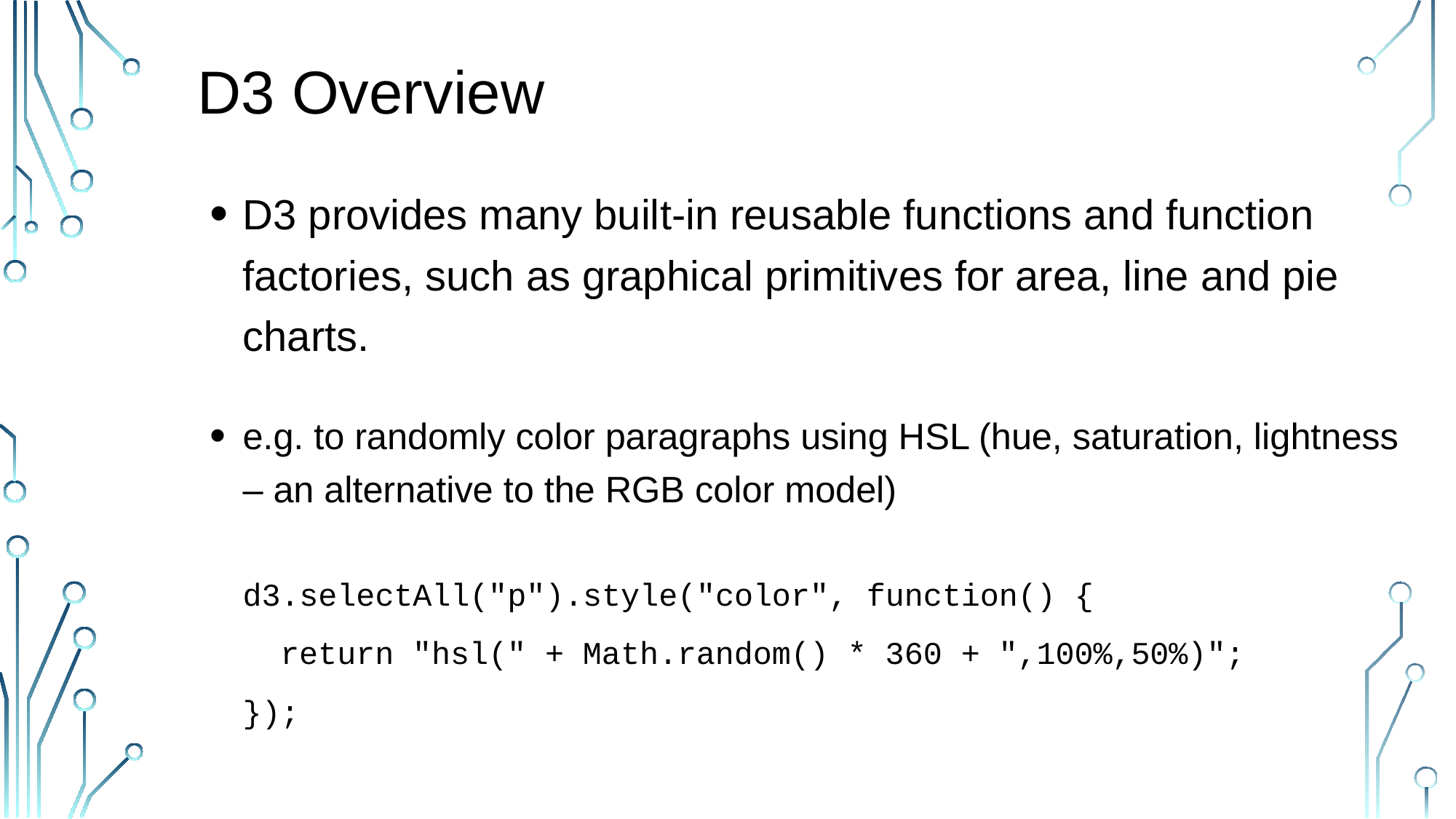

# D3 Overview
D3 provides many built-in reusable functions and function factories, such as graphical primitives for area, line and pie charts.

e.g. to randomly color paragraphs using HSL (hue, saturation, lightness – an alternative to the RGB color model)

d3.selectAll("p").style("color", function() {
  return "hsl(" + Math.random() * 360 + ",100%,50%)";
});